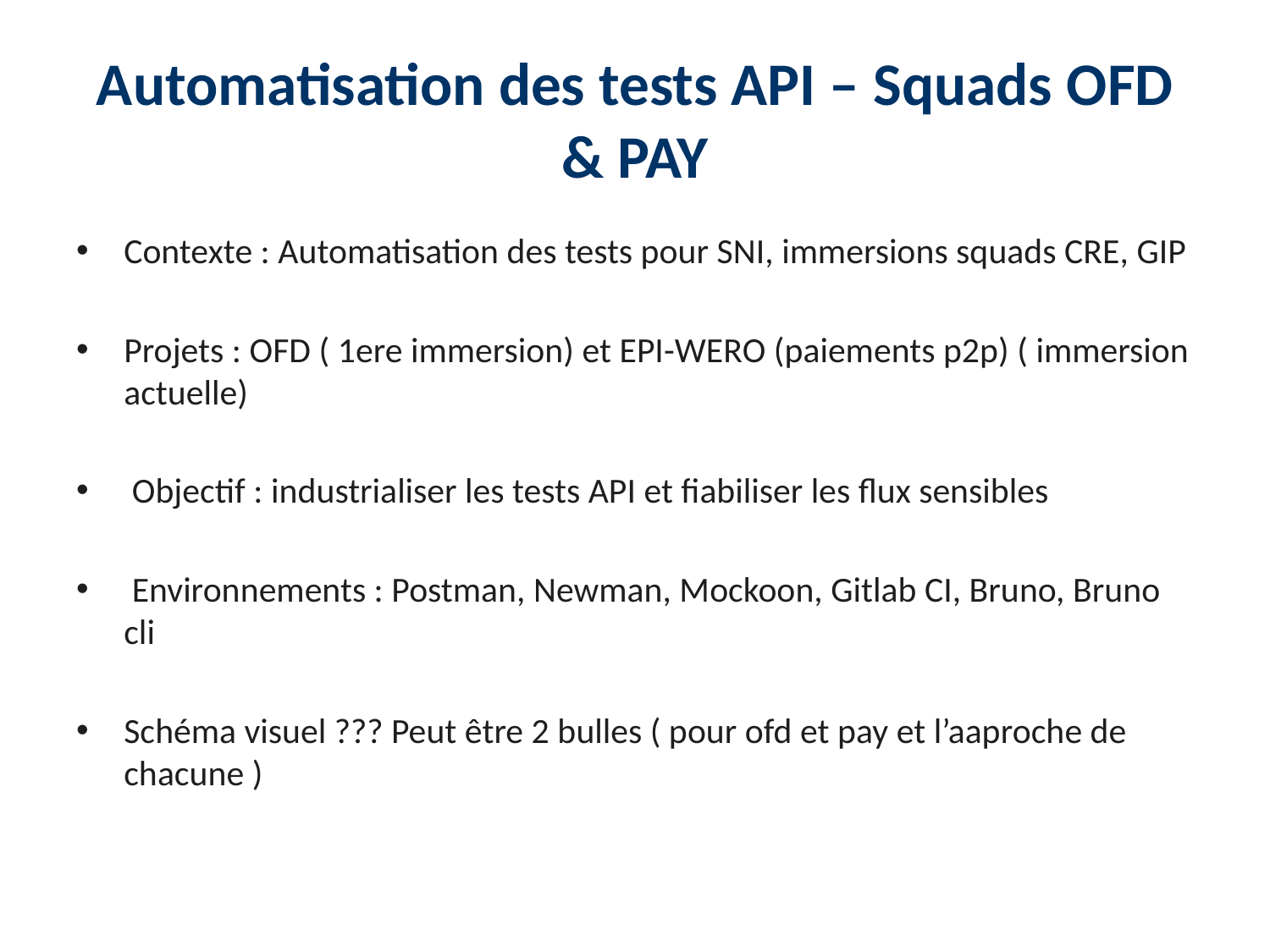

# Automatisation des tests API – Squads OFD & PAY
Contexte : Automatisation des tests pour SNI, immersions squads CRE, GIP

Projets : OFD ( 1ere immersion) et EPI-WERO (paiements p2p) ( immersion actuelle)

 Objectif : industrialiser les tests API et fiabiliser les flux sensibles

 Environnements : Postman, Newman, Mockoon, Gitlab CI, Bruno, Bruno cli

Schéma visuel ??? Peut être 2 bulles ( pour ofd et pay et l’aaproche de chacune )